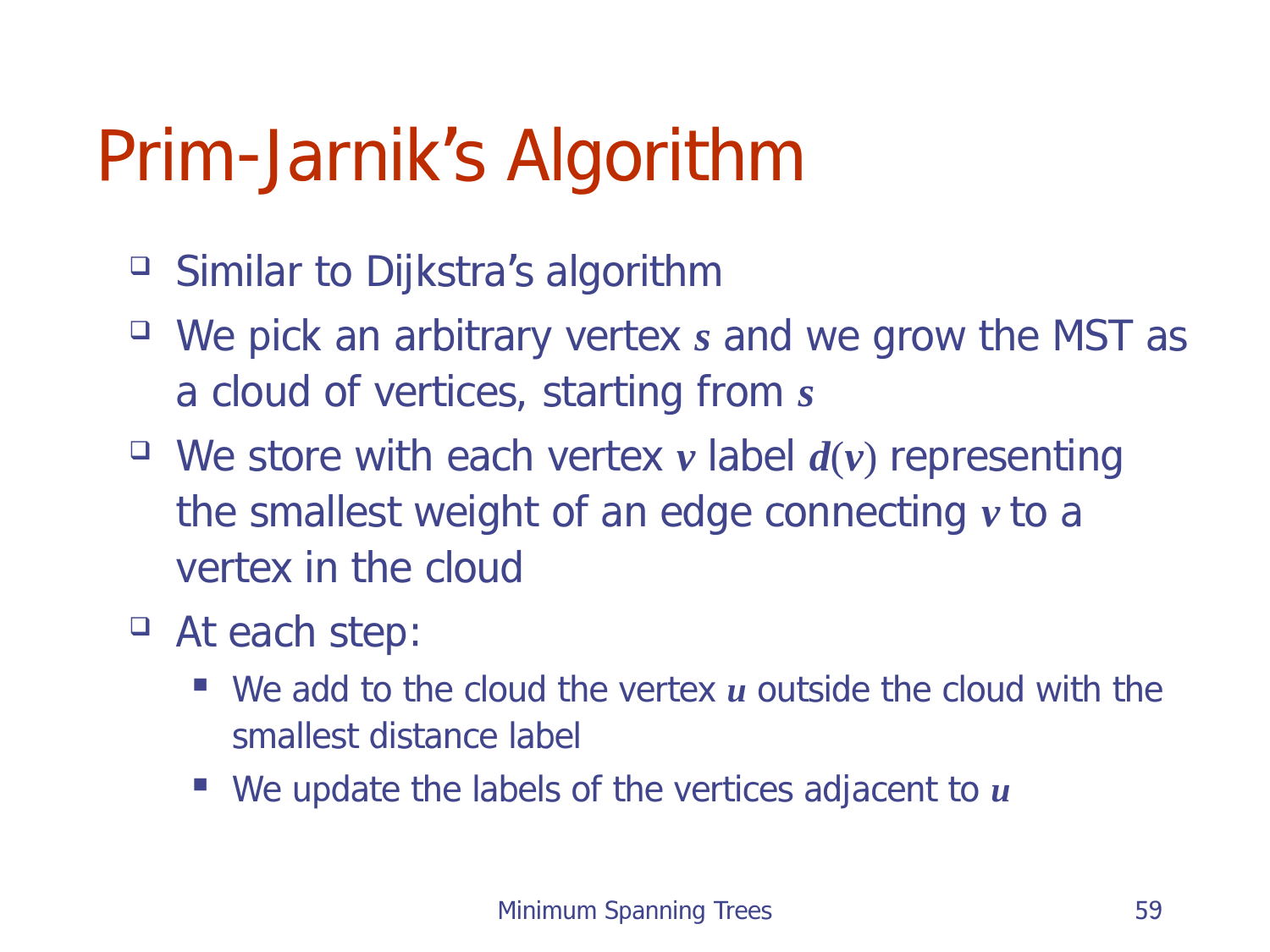

# Prim-Jarnik’s Algorithm
Similar to Dijkstra’s algorithm
We pick an arbitrary vertex s and we grow the MST as a cloud of vertices, starting from s
We store with each vertex v label d(v) representing the smallest weight of an edge connecting v to a vertex in the cloud
At each step:
We add to the cloud the vertex u outside the cloud with the smallest distance label
We update the labels of the vertices adjacent to u

Minimum Spanning Trees
59